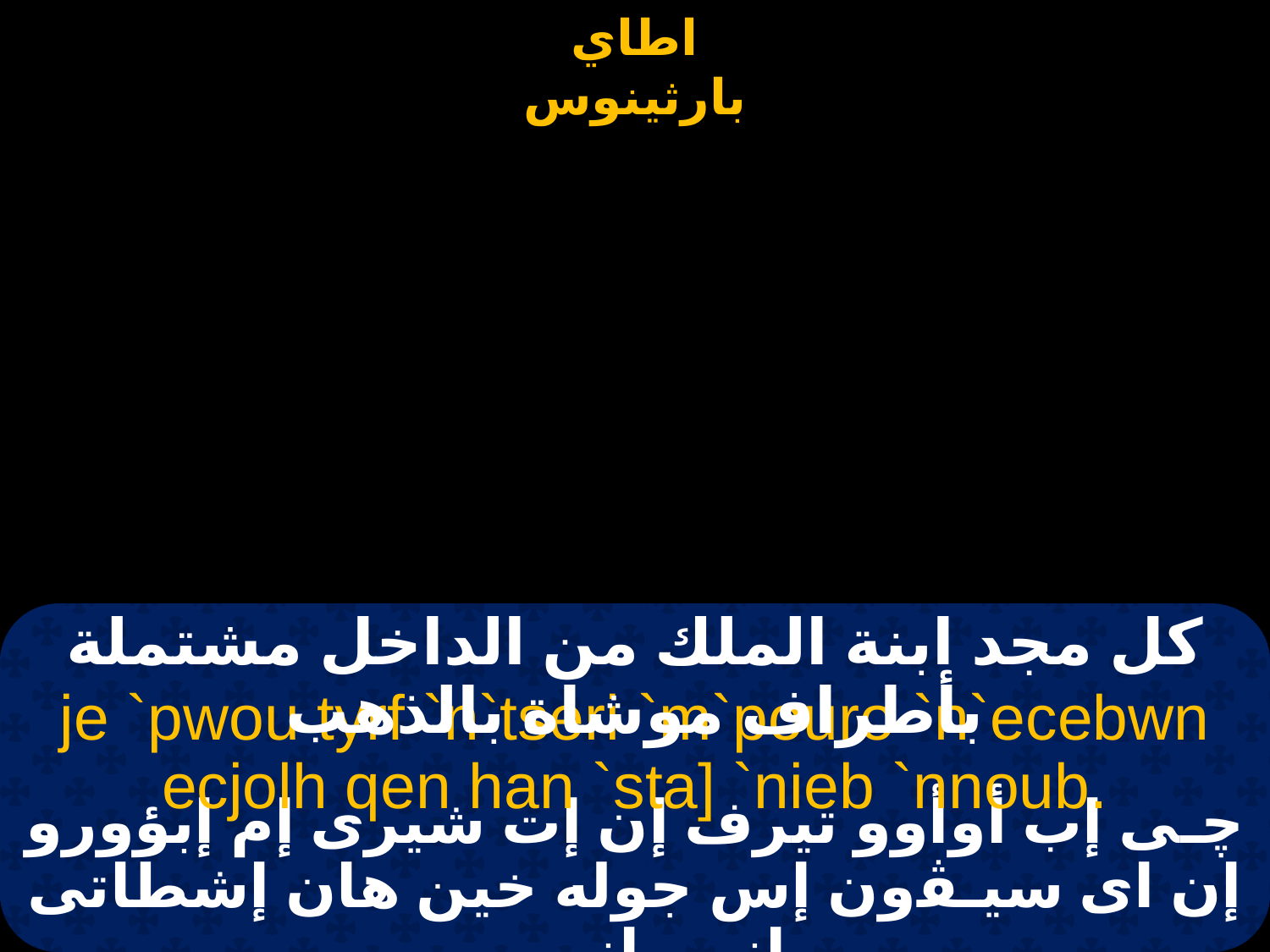

#
كل مجد ابنة الملك من الداخل مشتملة بأطراف موشاة بالذهب
je `pwou tyrf `n`tseri `m`pouro `n`ecebwn ecjolh qen han `sta] `nieb `nnoub.
ﭼـى إب أوأوو تيرف إن إت شيرى إم إبؤورو إن اى سيـﭭون إس جوله خين هان إشطاتى إنيب إنوب